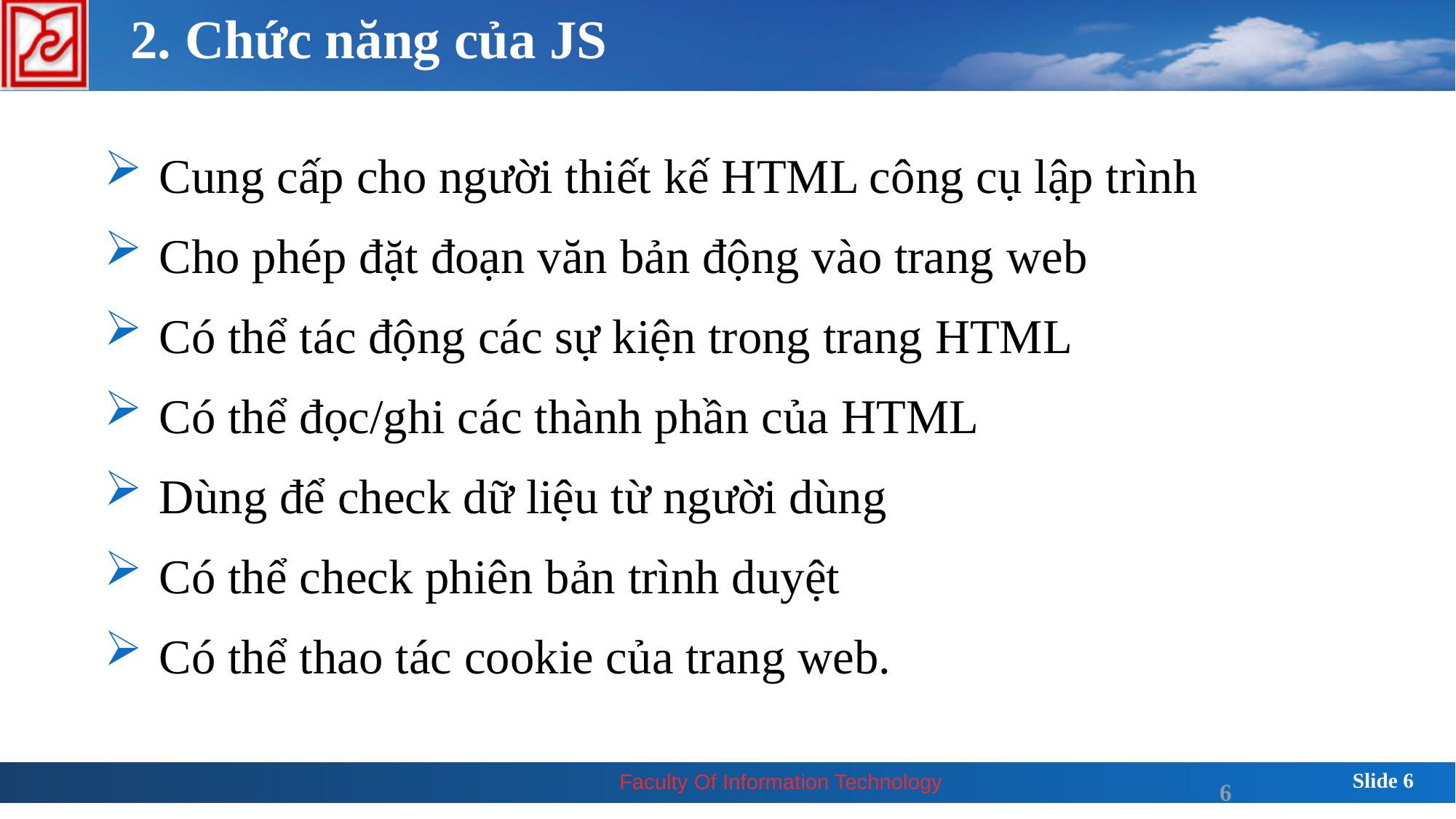

# 2. Chức năng của JS
Cung cấp cho người thiết kế HTML công cụ lập trình
Cho phép đặt đoạn văn bản động vào trang web
Có thể tác động các sự kiện trong trang HTML
Có thể đọc/ghi các thành phần của HTML
Dùng để check dữ liệu từ người dùng
Có thể check phiên bản trình duyệt
Có thể thao tác cookie của trang web.
6